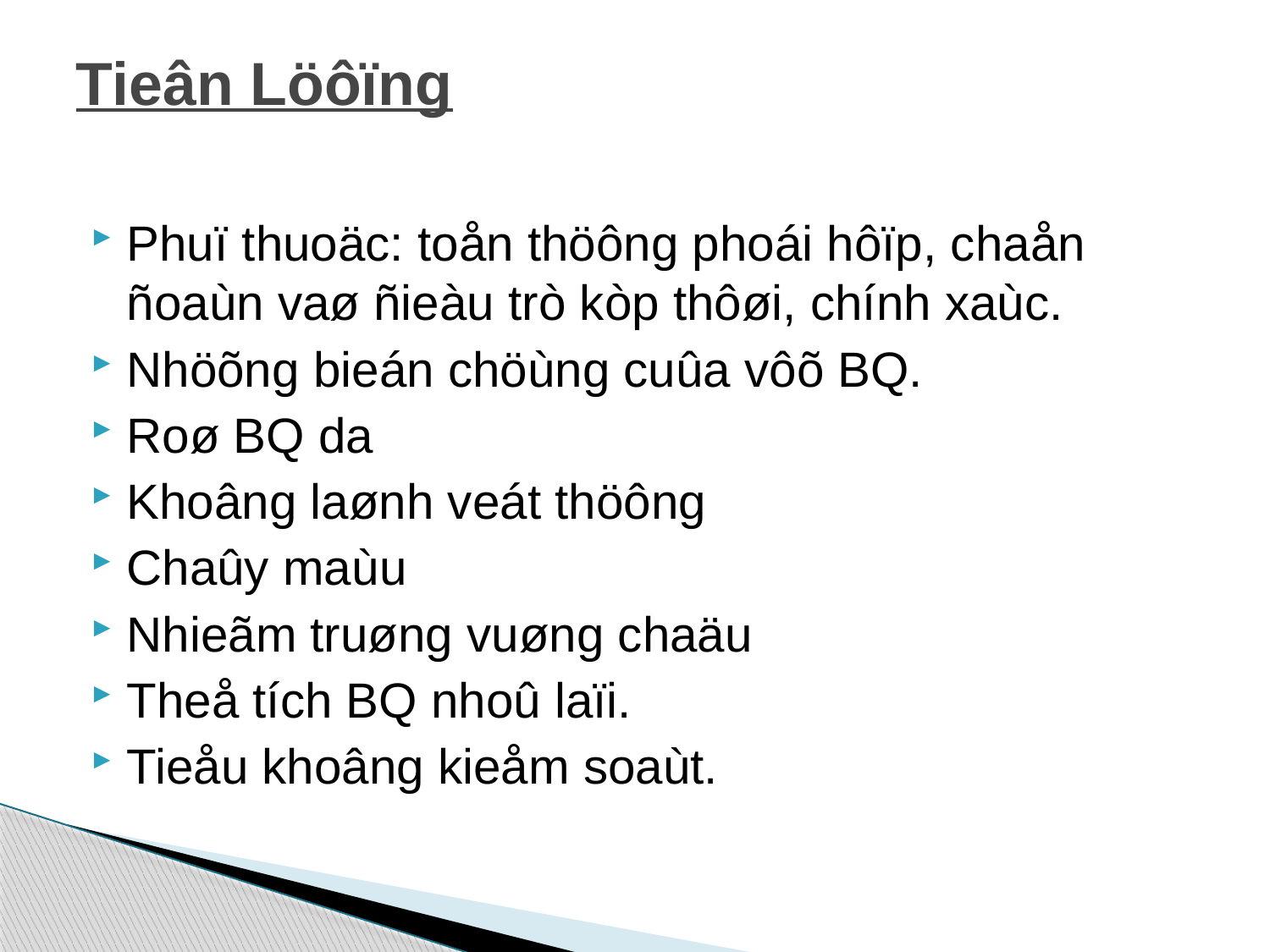

# Tieân Löôïng
Phuï thuoäc: toån thöông phoái hôïp, chaån ñoaùn vaø ñieàu trò kòp thôøi, chính xaùc.
Nhöõng bieán chöùng cuûa vôõ BQ.
Roø BQ da
Khoâng laønh veát thöông
Chaûy maùu
Nhieãm truøng vuøng chaäu
Theå tích BQ nhoû laïi.
Tieåu khoâng kieåm soaùt.